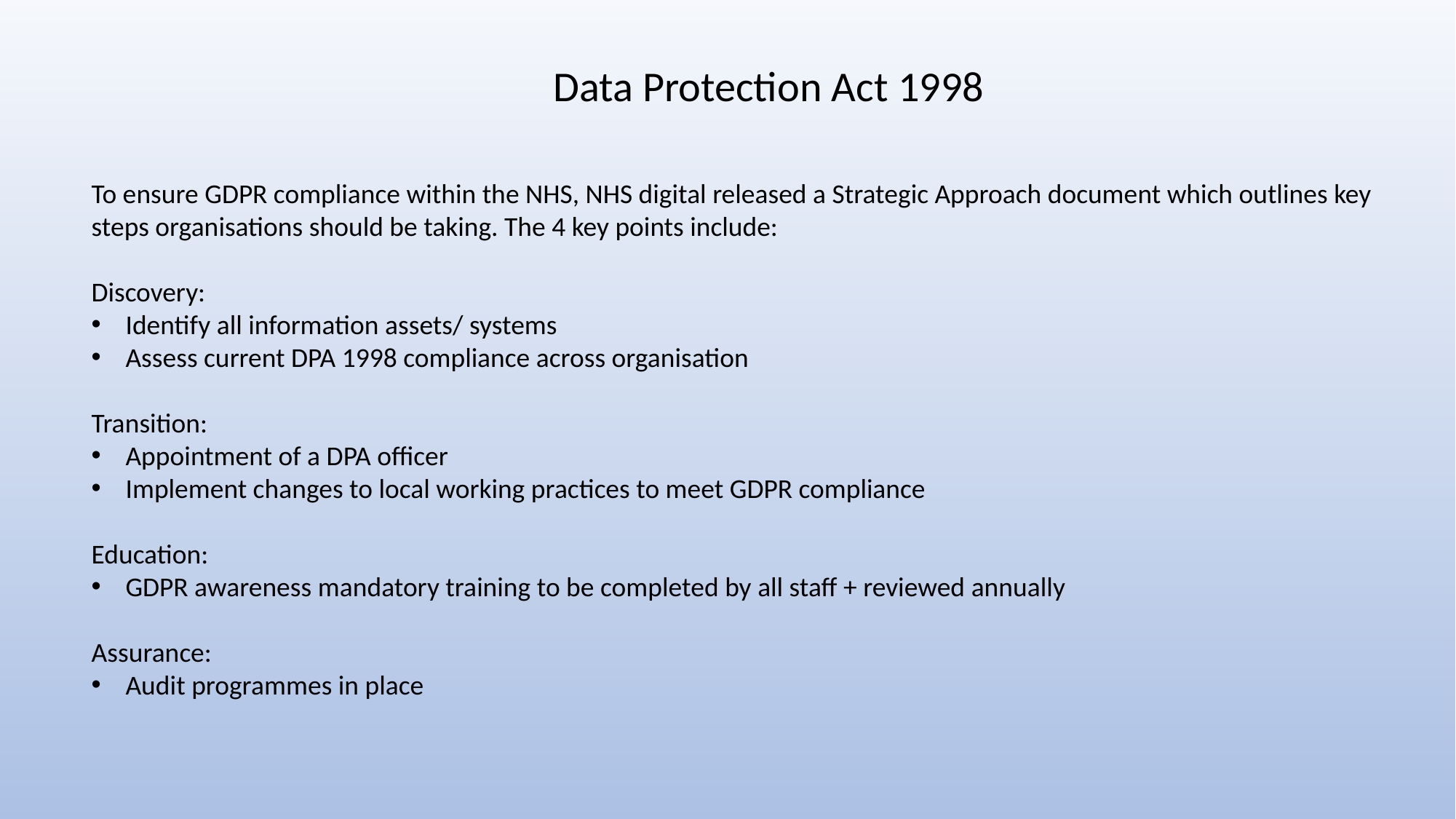

Data Protection Act 1998
To ensure GDPR compliance within the NHS, NHS digital released a Strategic Approach document which outlines key steps organisations should be taking. The 4 key points include:

Discovery:
Identify all information assets/ systems
Assess current DPA 1998 compliance across organisation

Transition:
Appointment of a DPA officer
Implement changes to local working practices to meet GDPR compliance

Education:
GDPR awareness mandatory training to be completed by all staff + reviewed annually

Assurance:
Audit programmes in place